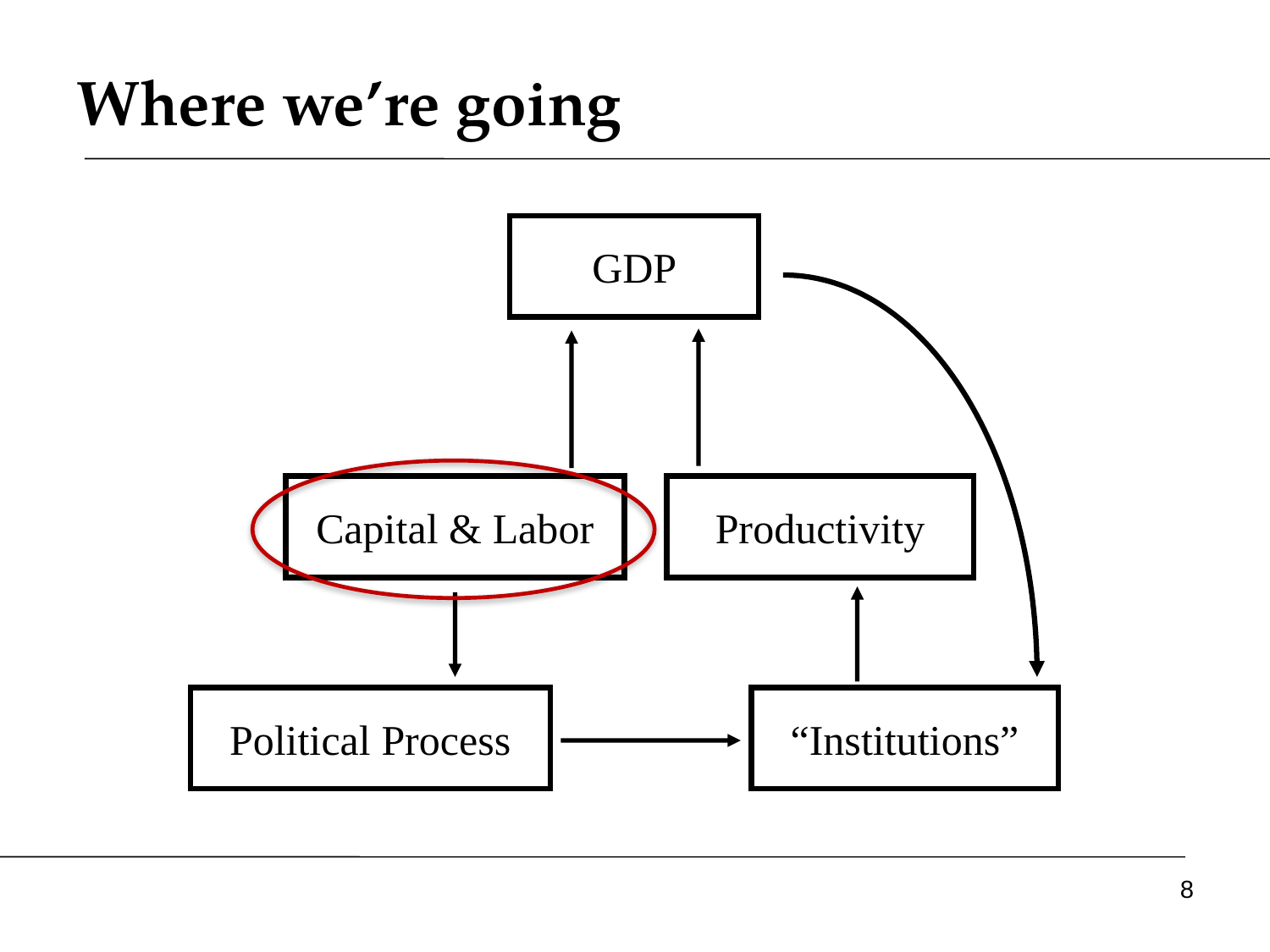

# Where we’re going
GDP

Capital & Labor
Productivity

Political Process
“Institutions”

8